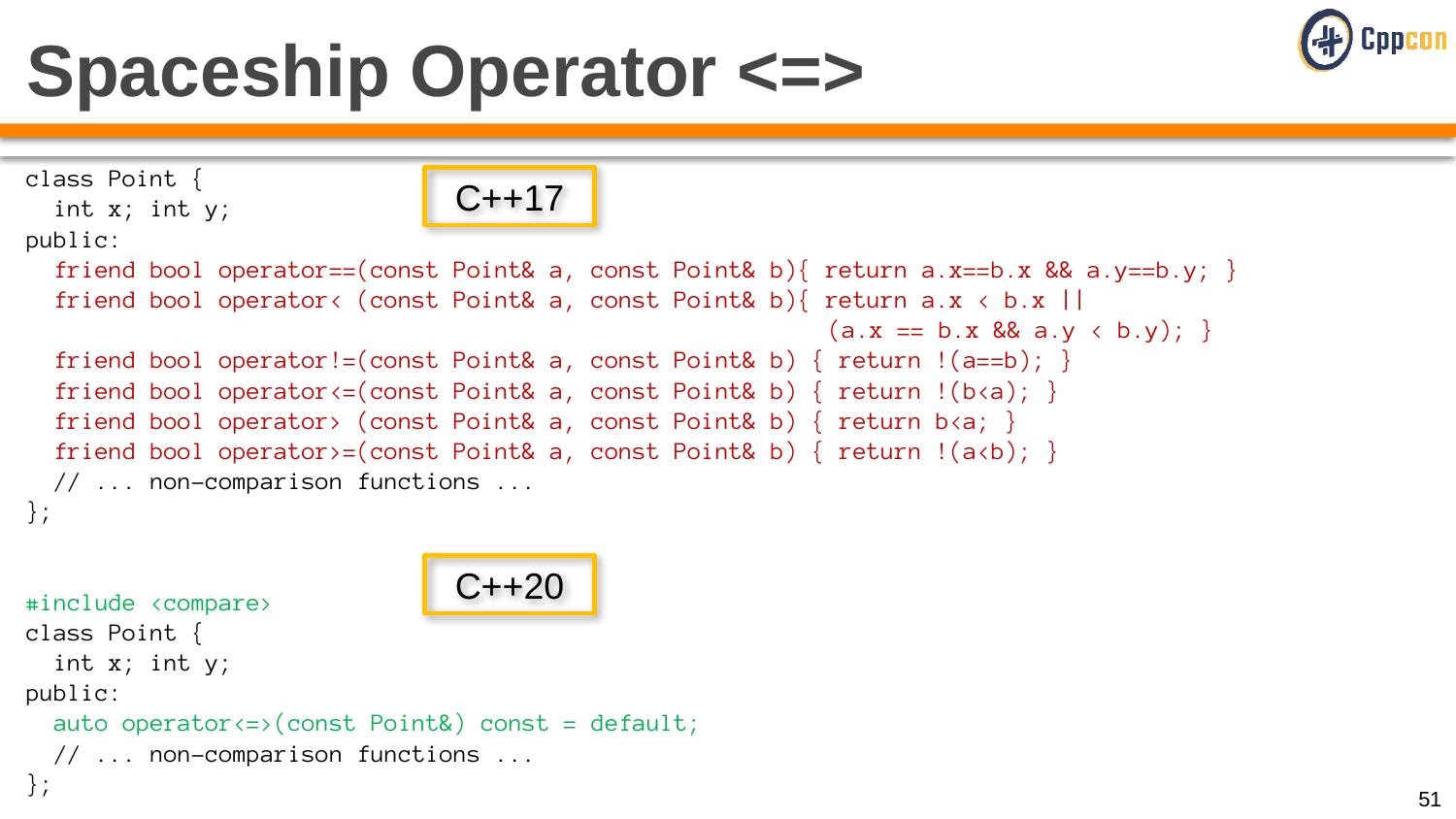

# Spaceship Operator <=>
class Point {
  int x; int y;
public:
  friend bool operator==(const Point& a, const Point& b){ return a.x==b.x && a.y==b.y; }
  friend bool operator< (const Point& a, const Point& b){ return a.x < b.x ||
                                                          (a.x == b.x && a.y < b.y); }
  friend bool operator!=(const Point& a, const Point& b) { return !(a==b); }
  friend bool operator<=(const Point& a, const Point& b) { return !(b<a); }
  friend bool operator> (const Point& a, const Point& b) { return b<a; }
  friend bool operator>=(const Point& a, const Point& b) { return !(a<b); }
  // ... non-comparison functions ...
};

#include <compare>
class Point {
  int x; int y;
public:
  auto operator<=>(const Point&) const = default;
  // ... non-comparison functions ...
};
C++17
C++20